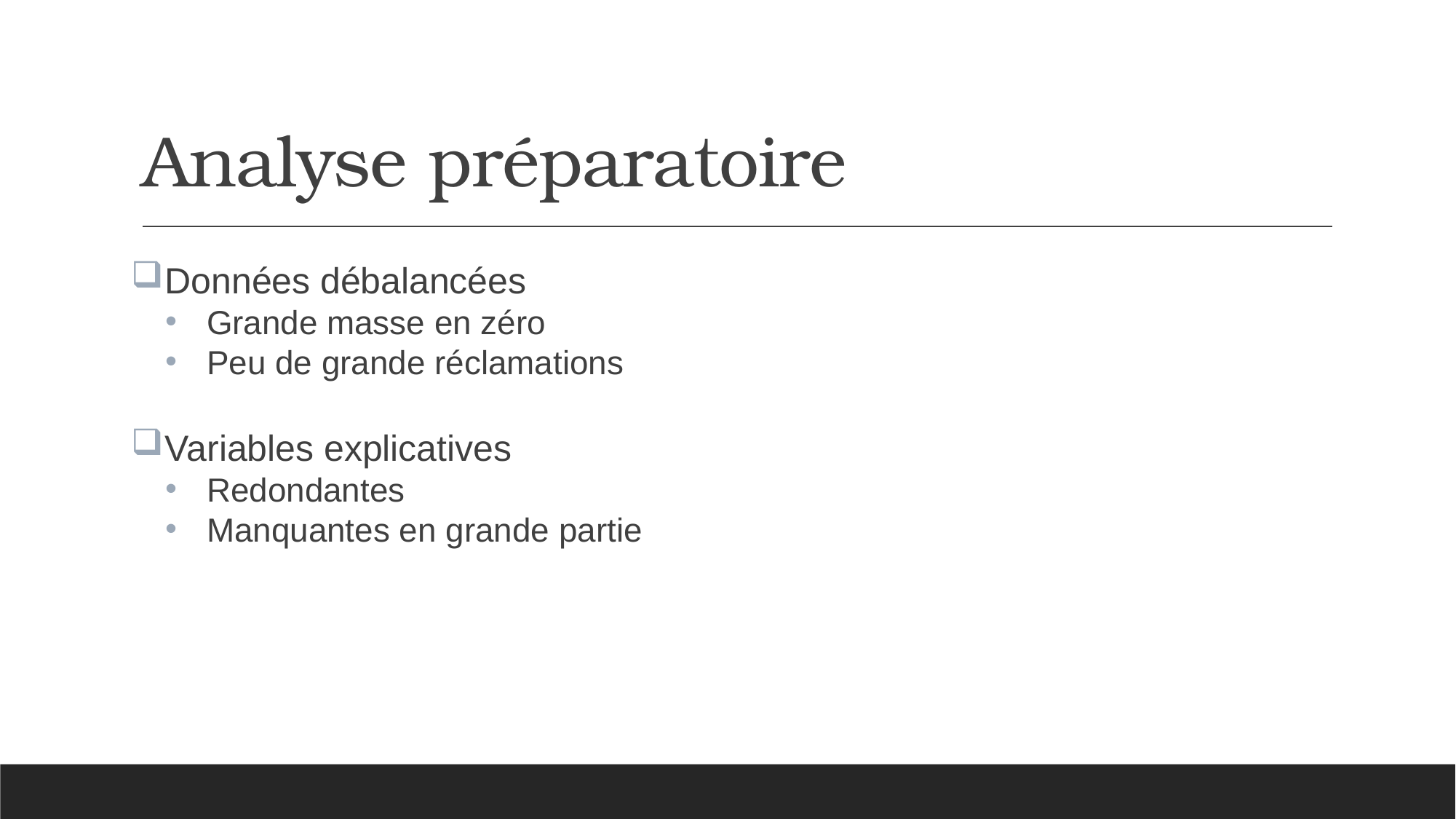

# Analyse préparatoire
Données débalancées
Grande masse en zéro
Peu de grande réclamations

Variables explicatives
Redondantes
Manquantes en grande partie